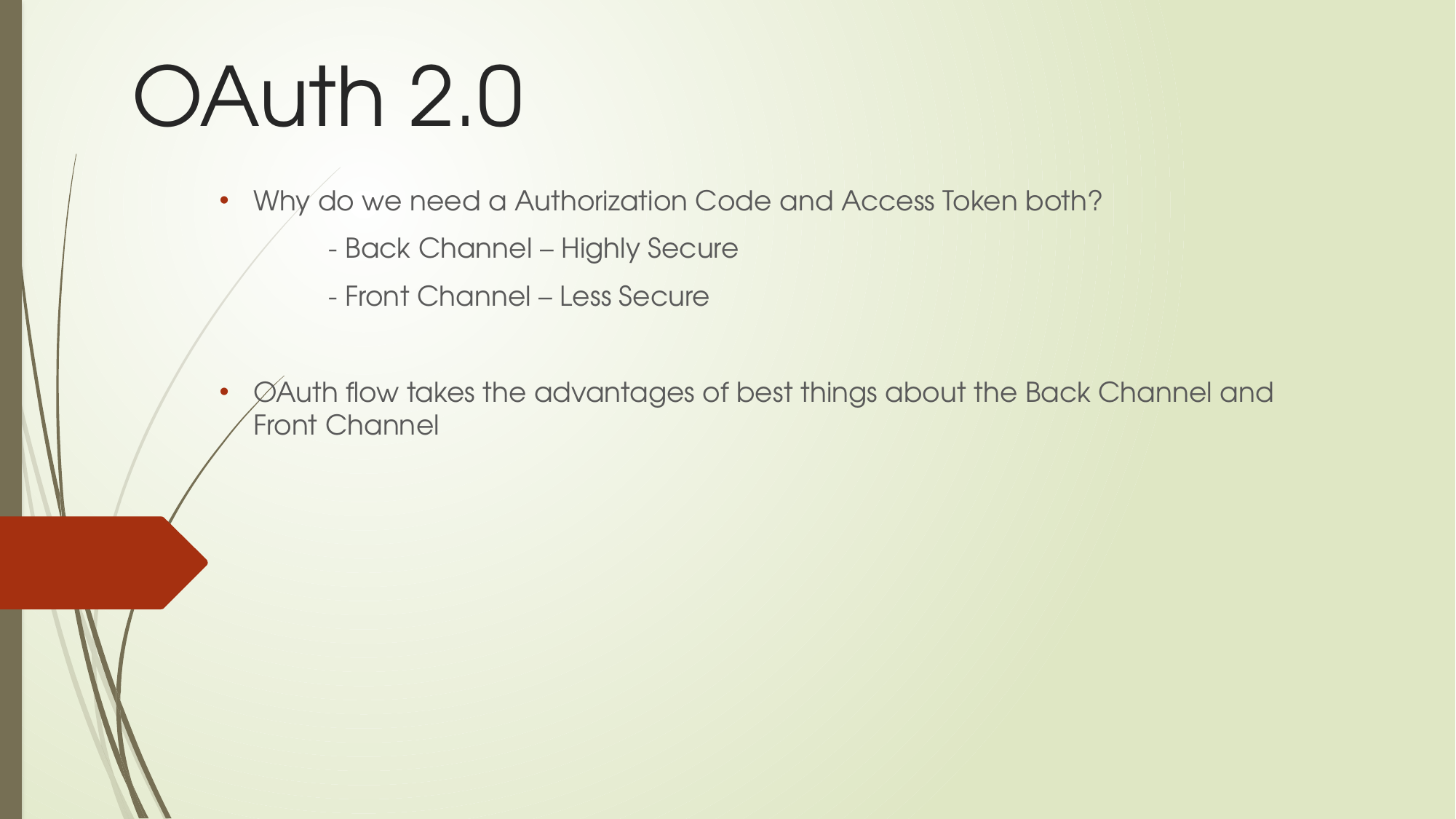

# OAuth 2.0

Why do we need a Authorization Code and Access Token both?
	- Back Channel – Highly Secure
	- Front Channel – Less Secure

OAuth flow takes the advantages of best things about the Back Channel and Front Channel